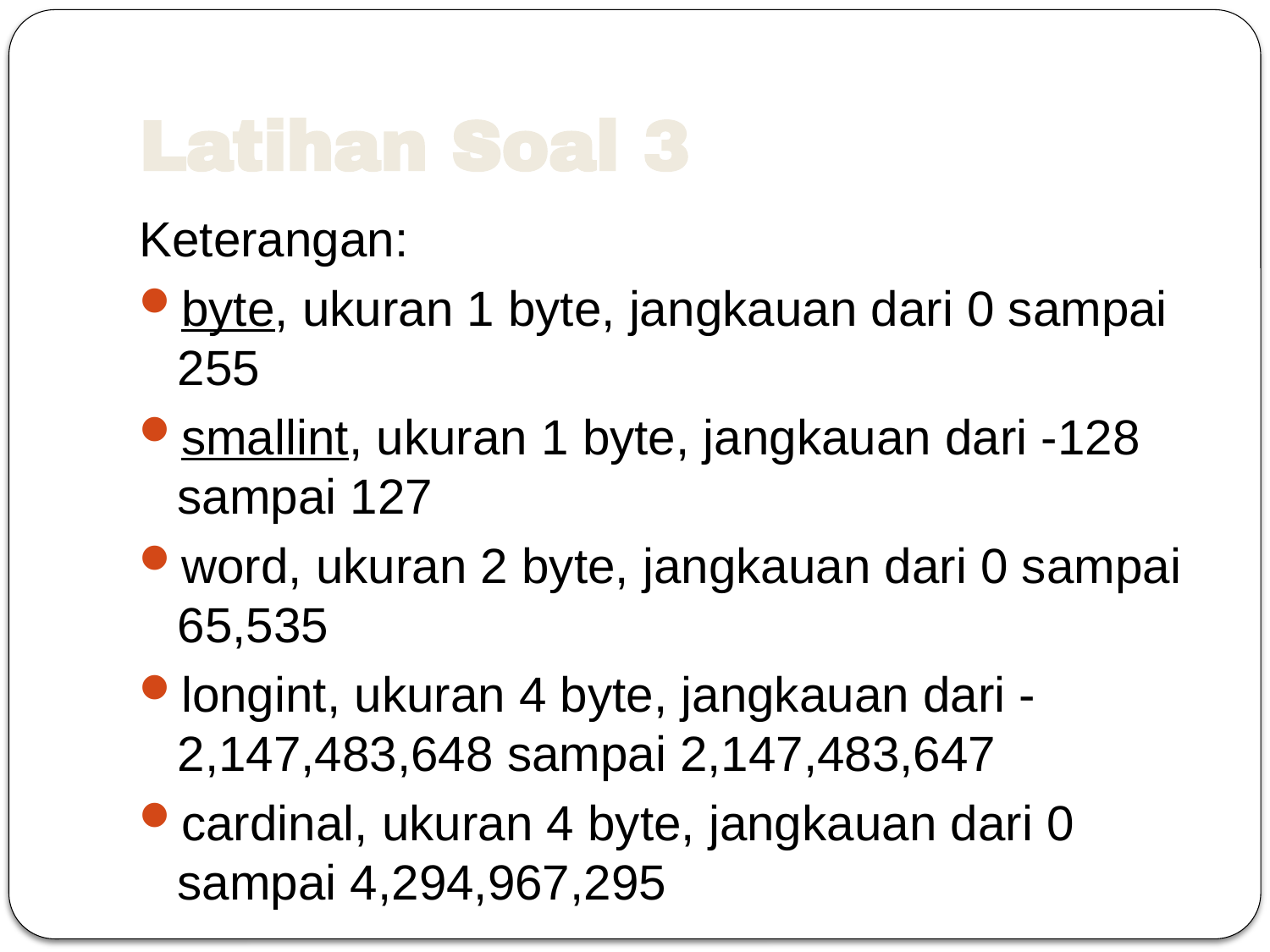

# Latihan Soal 3
Keterangan:
byte, ukuran 1 byte, jangkauan dari 0 sampai 255
smallint, ukuran 1 byte, jangkauan dari -128 sampai 127
word, ukuran 2 byte, jangkauan dari 0 sampai 65,535
longint, ukuran 4 byte, jangkauan dari -2,147,483,648 sampai 2,147,483,647
cardinal, ukuran 4 byte, jangkauan dari 0 sampai 4,294,967,295